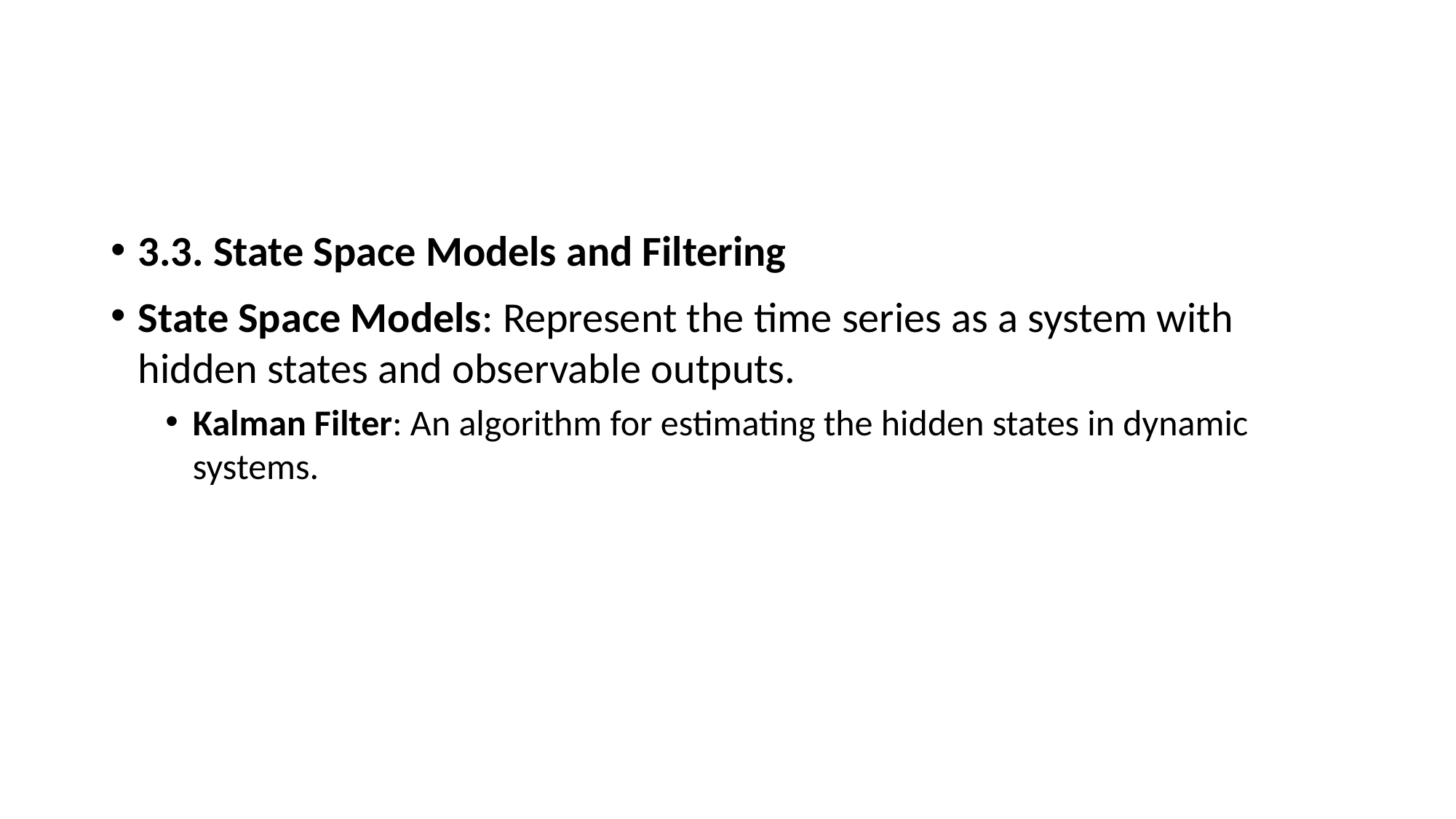

#
3.3. State Space Models and Filtering
State Space Models: Represent the time series as a system with hidden states and observable outputs.
Kalman Filter: An algorithm for estimating the hidden states in dynamic systems.